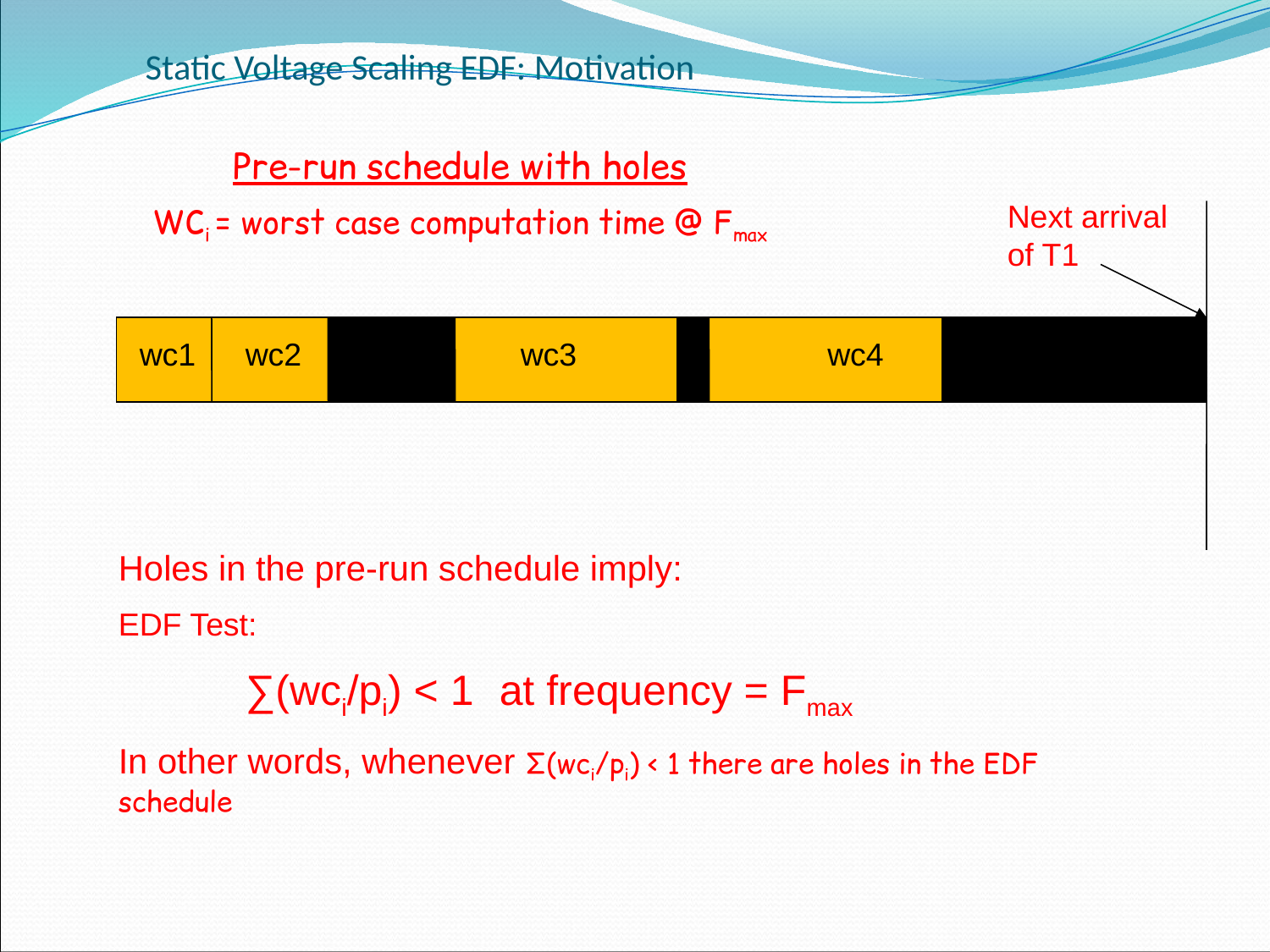

# Static Voltage Scaling EDF: Motivation
Pre-run schedule with holes
WCi = worst case computation time @ Fmax
Next arrival of T1

wc1
wc2
wc3
wc4

Holes in the pre-run schedule imply:
EDF Test:
	∑(wci/pi) < 1 	at frequency = Fmax
In other words, whenever ∑(wci/pi) < 1 there are holes in the EDF schedule